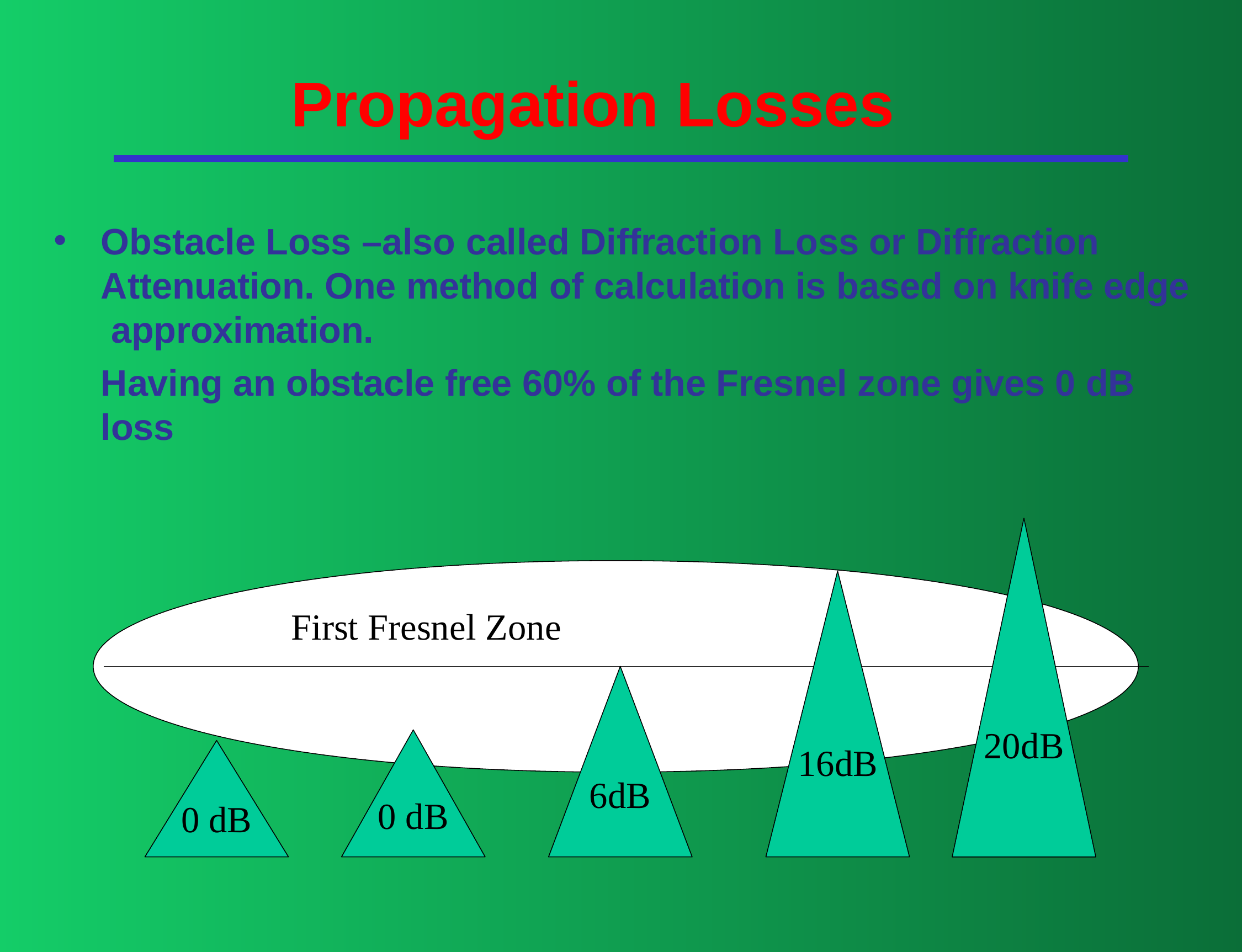

# Propagation Losses

•
Obstacle Loss –also called Diffraction Loss or Diffraction  Attenuation. One method of calculation is based on knife edge  approximation.
Having an obstacle free 60% of the Fresnel zone gives 0 dB loss

First Fresnel Zone

20dB

16dB

6dB
0 dB
0 dB
12